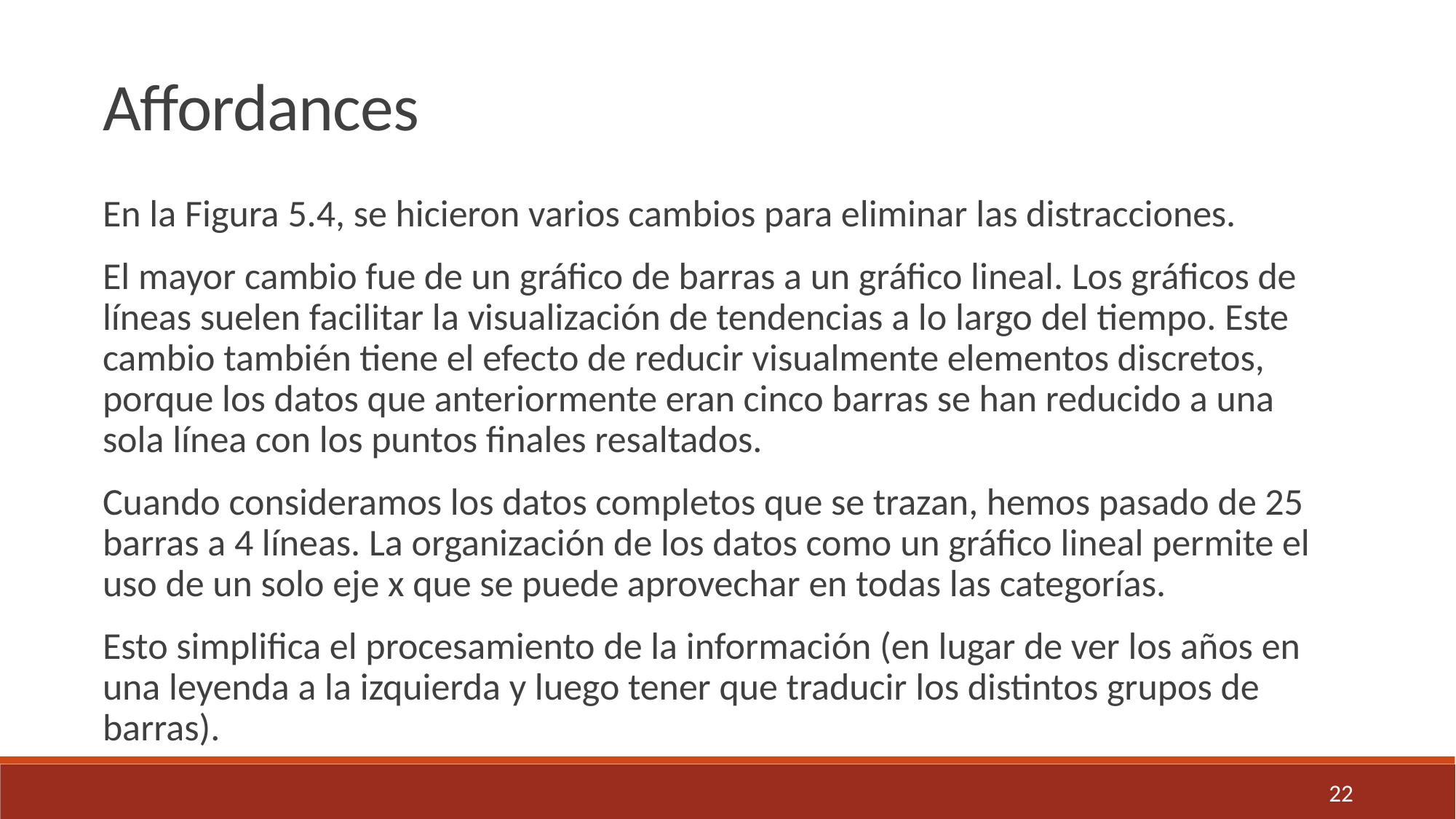

Affordances
En la Figura 5.4, se hicieron varios cambios para eliminar las distracciones.
El mayor cambio fue de un gráfico de barras a un gráfico lineal. Los gráficos de líneas suelen facilitar la visualización de tendencias a lo largo del tiempo. Este cambio también tiene el efecto de reducir visualmente elementos discretos, porque los datos que anteriormente eran cinco barras se han reducido a una sola línea con los puntos finales resaltados.
Cuando consideramos los datos completos que se trazan, hemos pasado de 25 barras a 4 líneas. La organización de los datos como un gráfico lineal permite el uso de un solo eje x que se puede aprovechar en todas las categorías.
Esto simplifica el procesamiento de la información (en lugar de ver los años en una leyenda a la izquierda y luego tener que traducir los distintos grupos de barras).
22